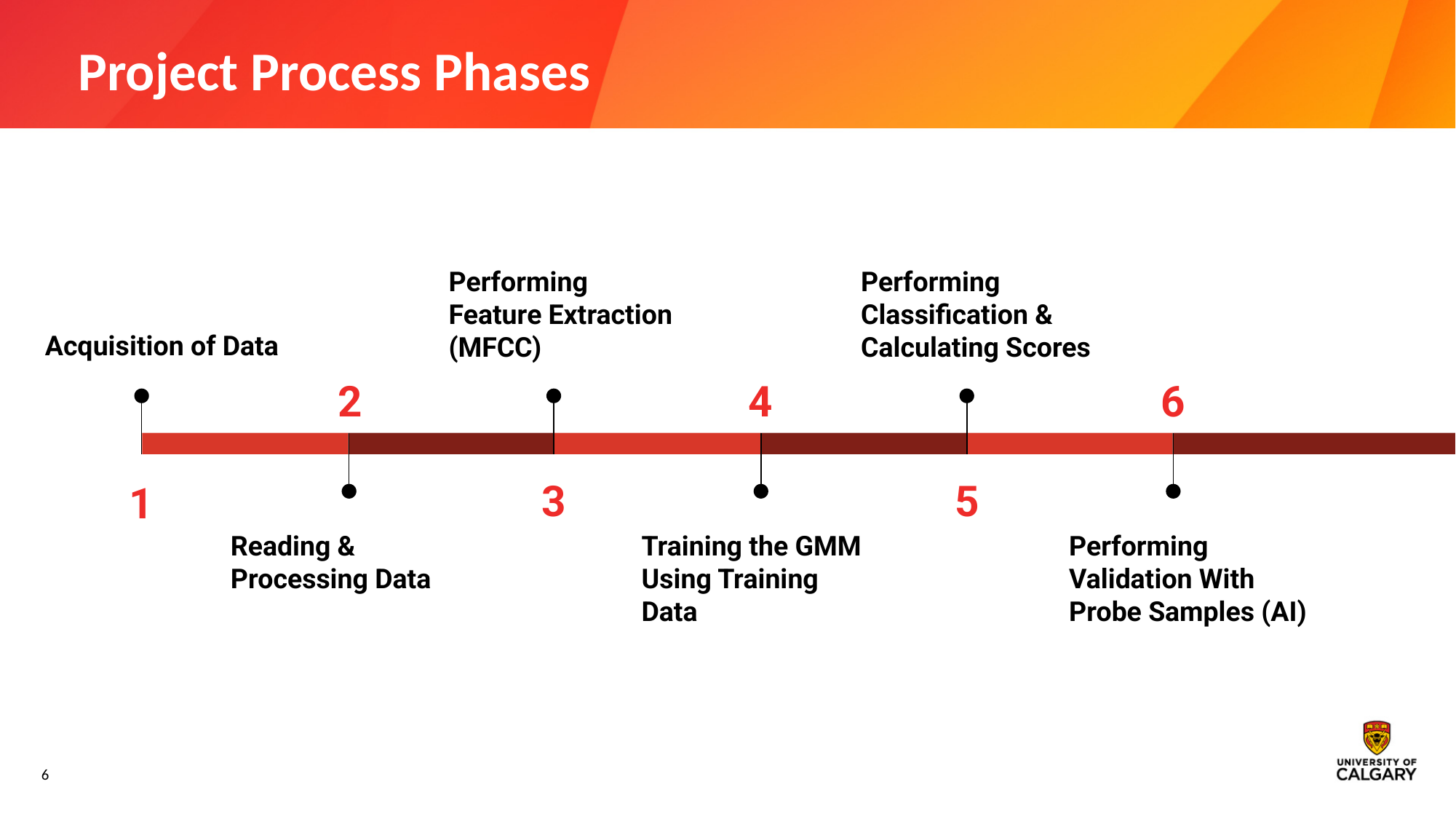

# Project Process Phases
Performing Feature Extraction (MFCC)

3
Performing Classification & Calculating Scores

5
Acquisition of Data

1
2

Reading & Processing Data
4

Training the GMM Using Training Data
6

Performing Validation With Probe Samples (AI)
6